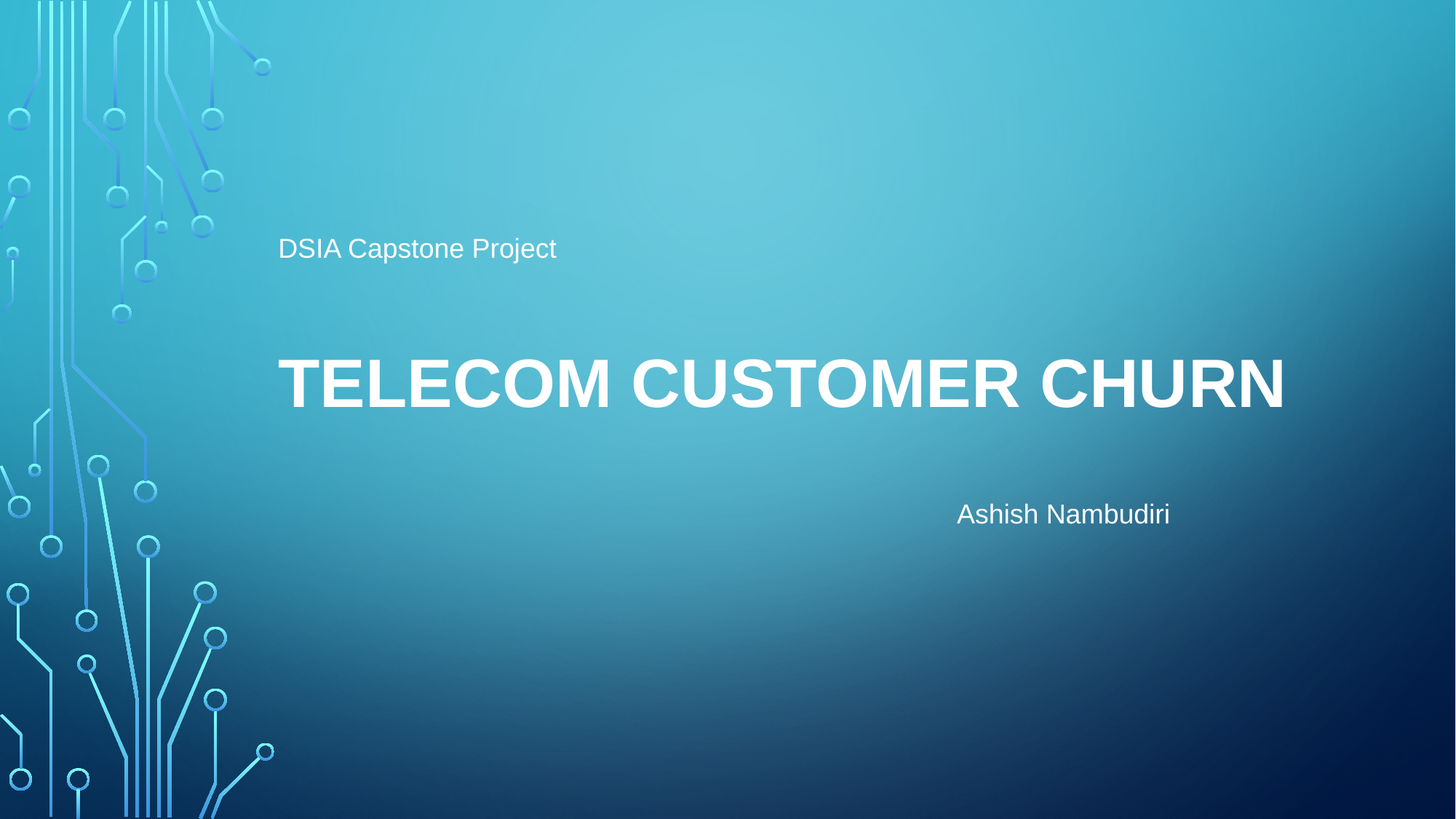

DSIA Capstone Project
# TELECOM CUSTOMER CHURN
Ashish Nambudiri